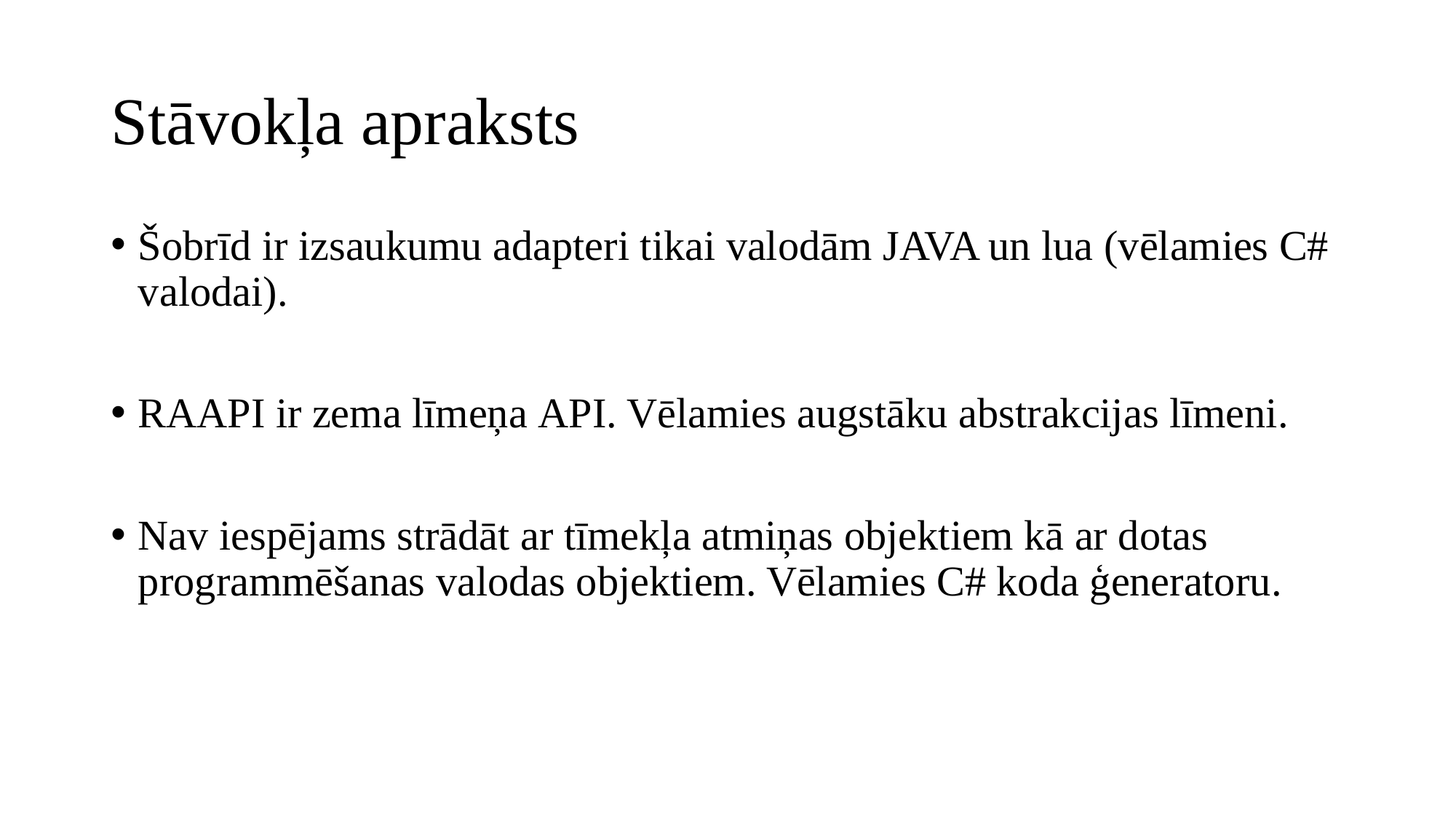

# Stāvokļa apraksts
Šobrīd ir izsaukumu adapteri tikai valodām JAVA un lua (vēlamies C# valodai).

RAAPI ir zema līmeņa API. Vēlamies augstāku abstrakcijas līmeni.

Nav iespējams strādāt ar tīmekļa atmiņas objektiem kā ar dotas programmēšanas valodas objektiem. Vēlamies C# koda ģeneratoru.